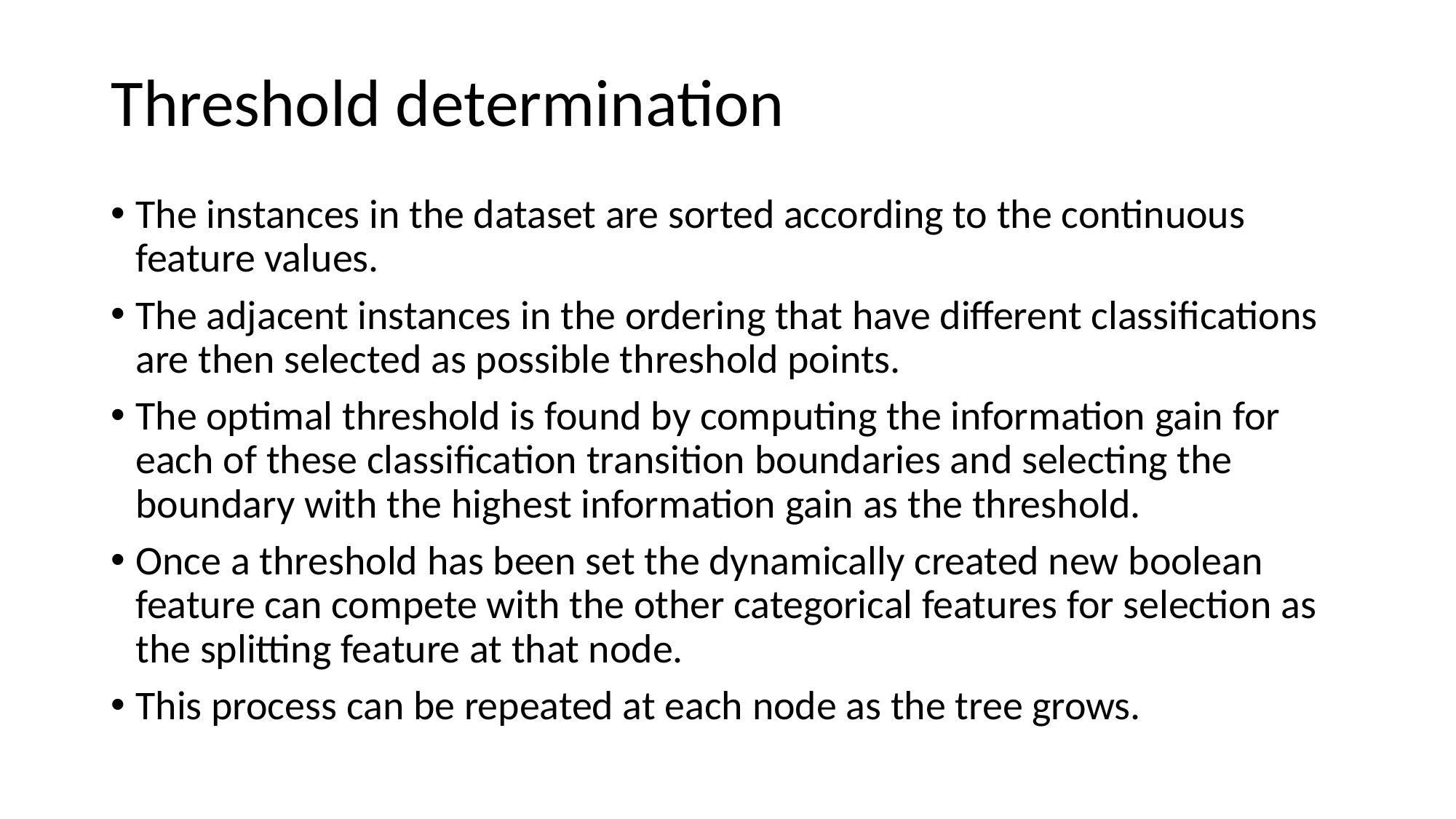

# Threshold determination
The instances in the dataset are sorted according to the continuous feature values.
The adjacent instances in the ordering that have different classifications are then selected as possible threshold points.
The optimal threshold is found by computing the information gain for each of these classification transition boundaries and selecting the boundary with the highest information gain as the threshold.
Once a threshold has been set the dynamically created new boolean feature can compete with the other categorical features for selection as the splitting feature at that node.
This process can be repeated at each node as the tree grows.